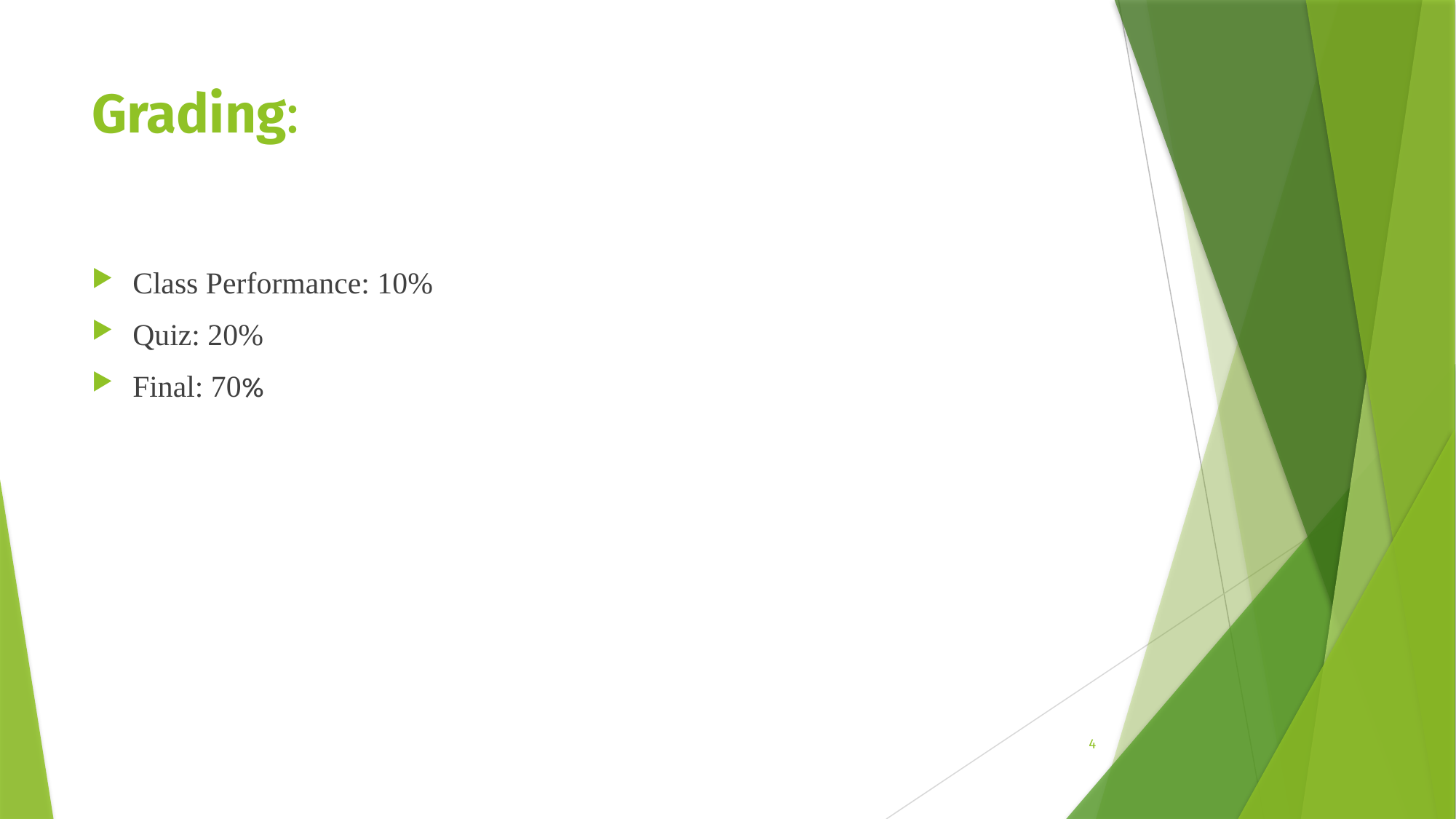

# Grading:
Class Performance: 10%
Quiz: 20%
Final: 70%

4